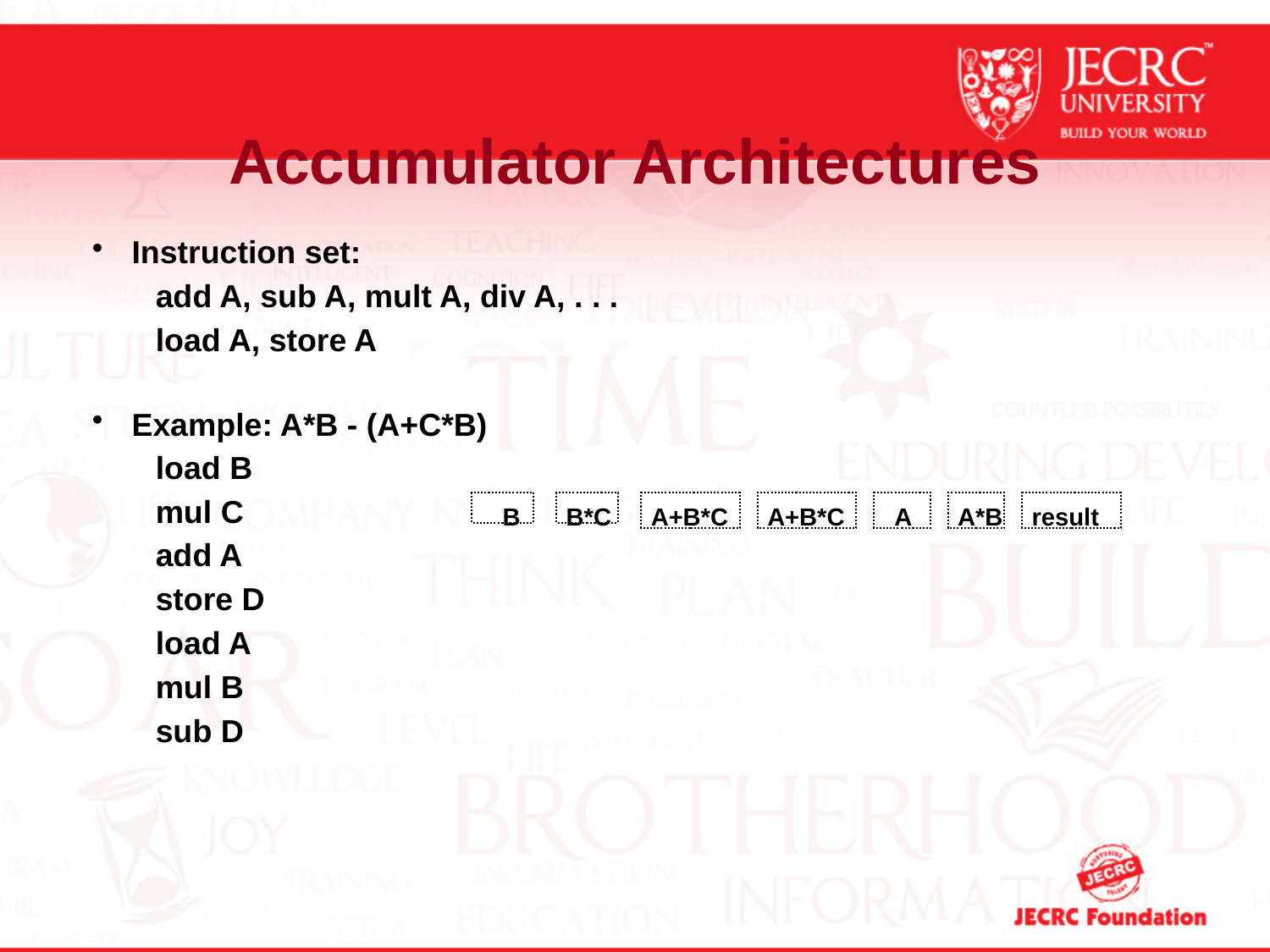

Accumulator Architectures
Instruction set:
add A, sub A, mult A, div A, . . .
load A, store A

Example: A*B - (A+C*B)
load B
mul C
add A
store D
load A
mul B
sub D

B
B*C
A+B*C
A+B*C
A
A*B
result